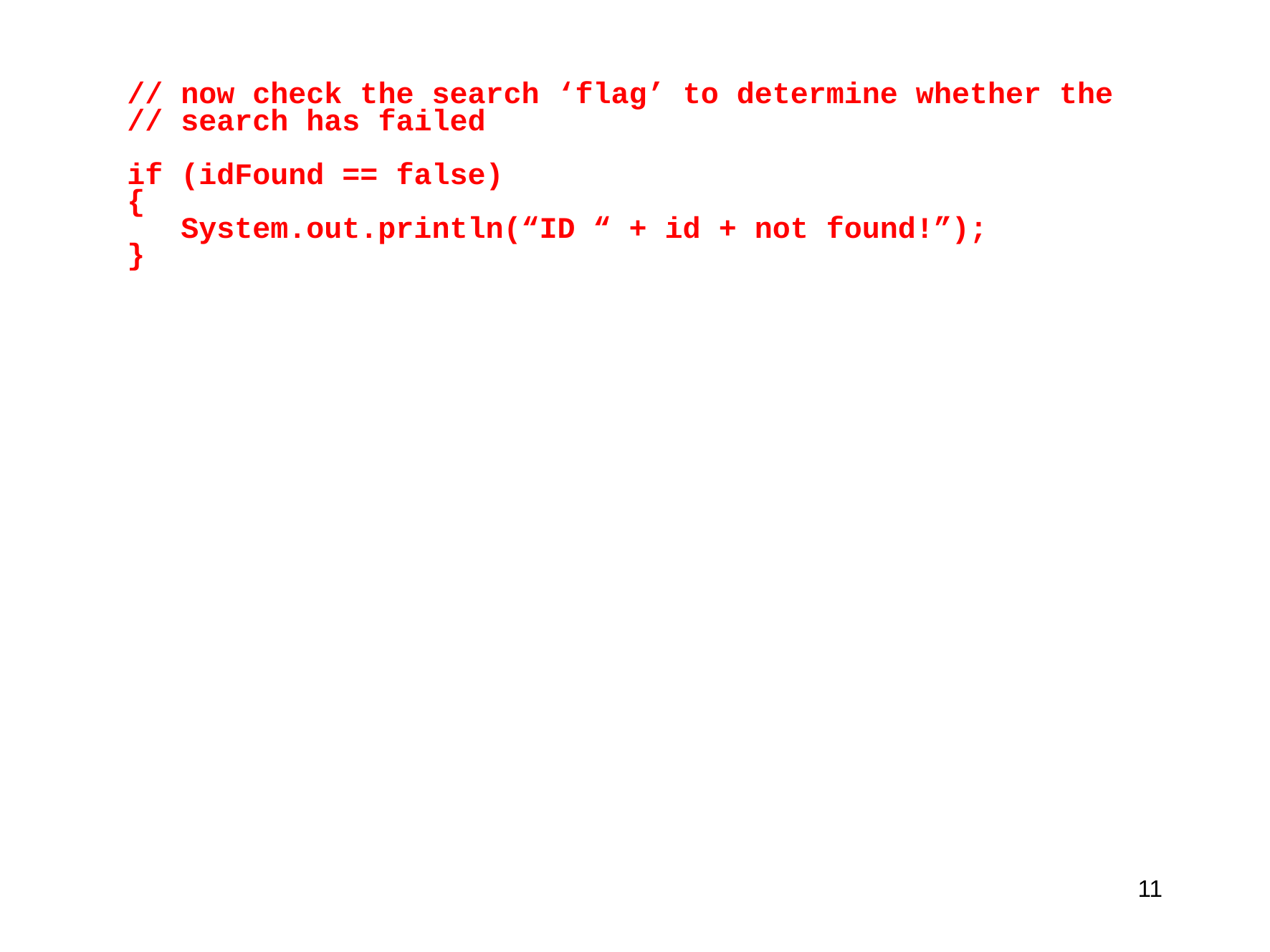

// now check the search ‘flag’ to determine whether the
// search has failed

if (idFound == false)
{
   System.out.println(“ID “ + id + not found!”);
}

11